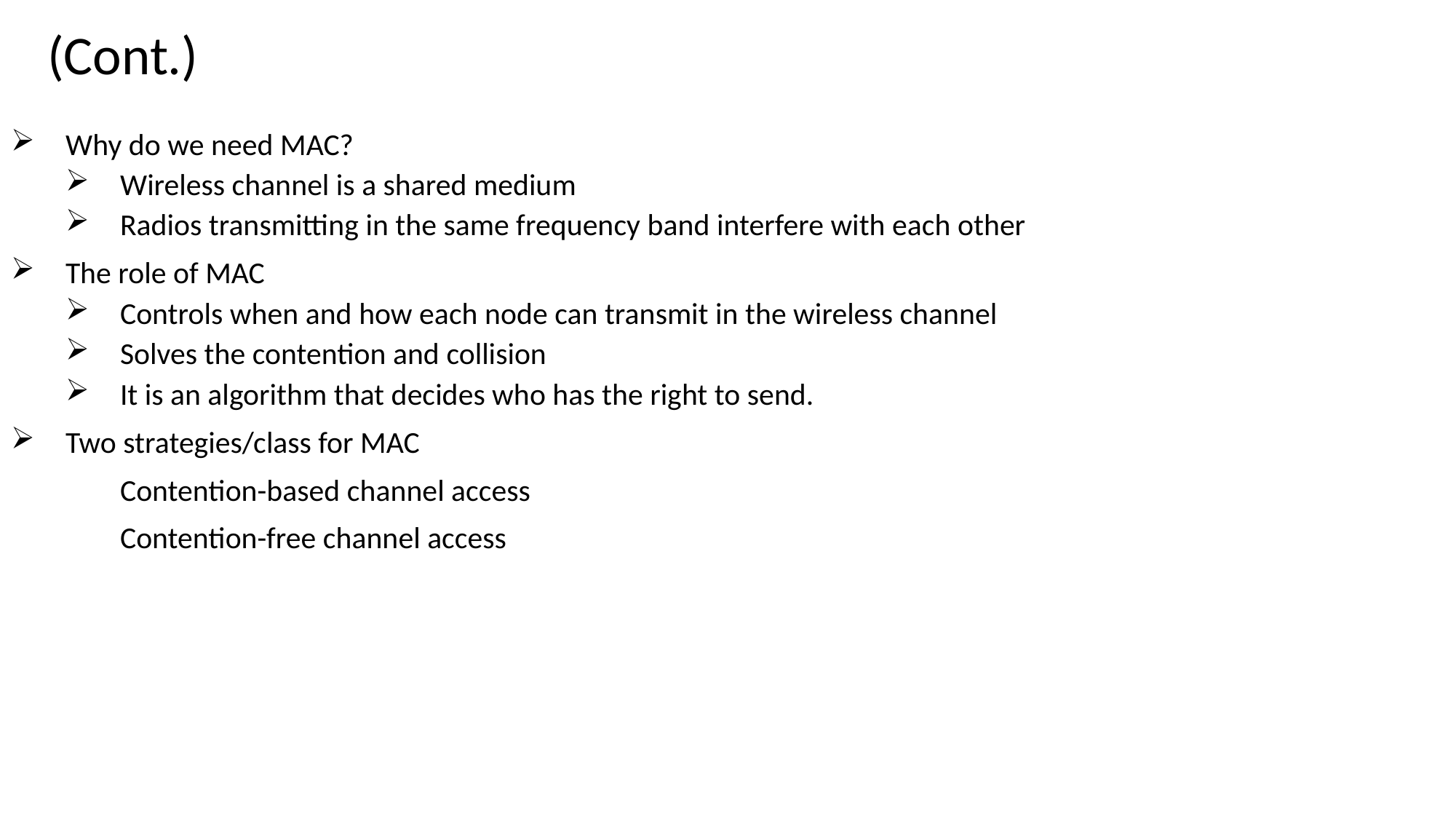

# (Cont.)
Why do we need MAC?
Wireless channel is a shared medium
Radios transmitting in the same frequency band interfere with each other
The role of MAC
Controls when and how each node can transmit in the wireless channel
Solves the contention and collision
It is an algorithm that decides who has the right to send.
Two strategies/class for MAC
	Contention-based channel access
	Contention-free channel access